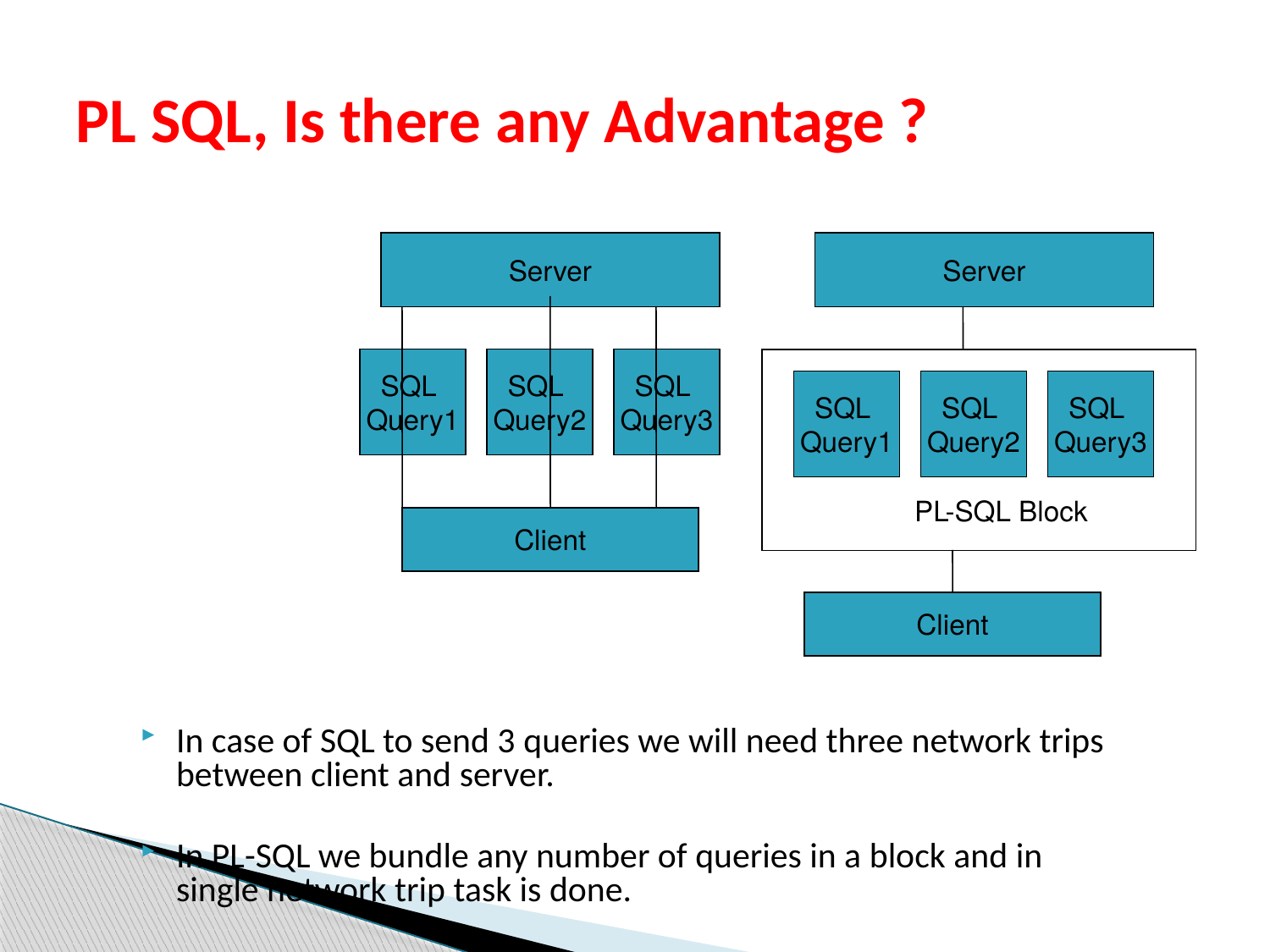

# PL SQL, Is there any Advantage ?
Server
Server

SQL
Query1
SQL
Query2
SQL
Query3

SQL
Query1
SQL
Query2
SQL
Query3
PL-SQL Block
Client

Client
In case of SQL to send 3 queries we will need three network trips between client and server.

In PL-SQL we bundle any number of queries in a block and in single network trip task is done.